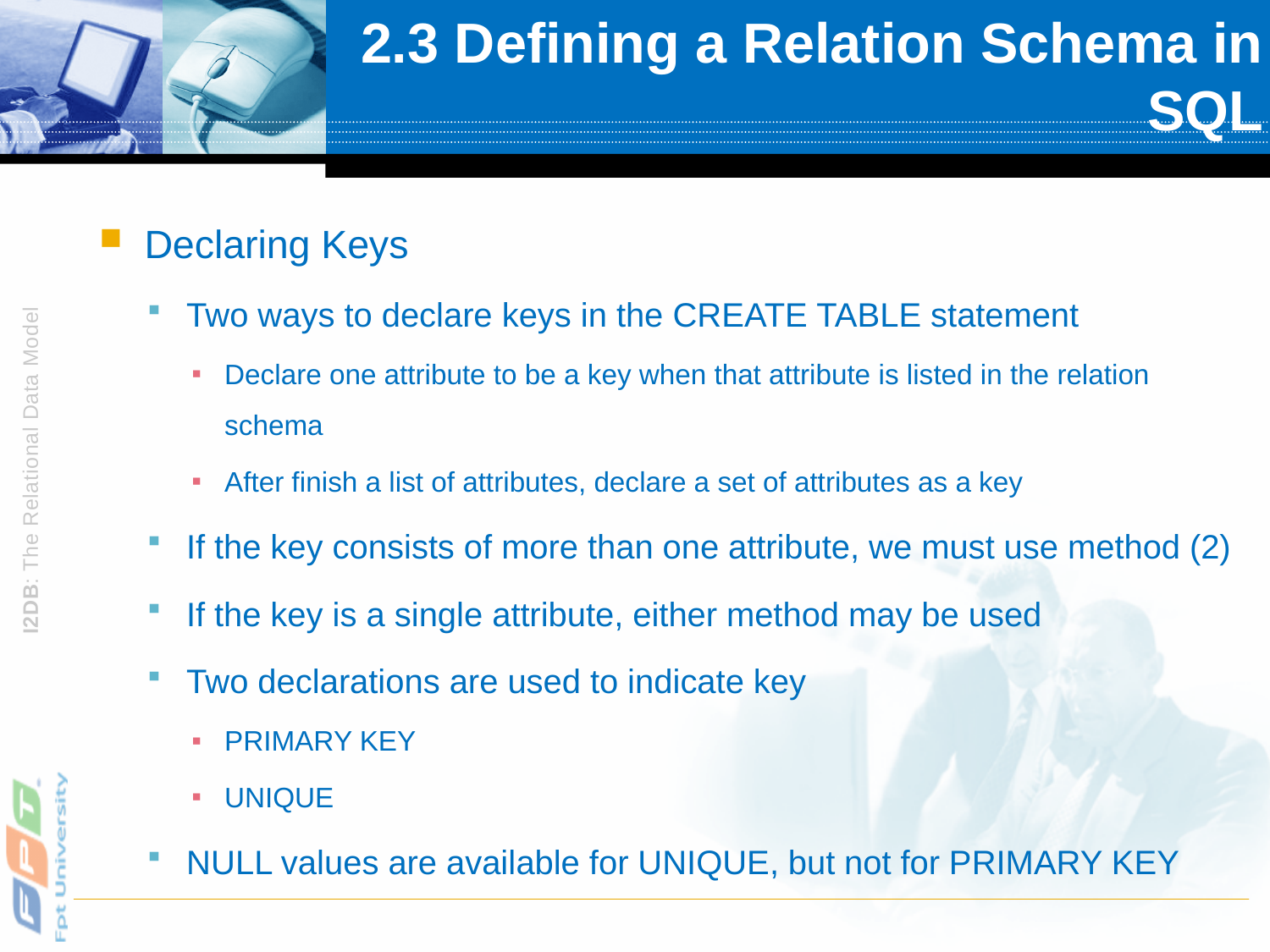

# 2.3 Defining a Relation Schema in SQL
Declaring Keys
Two ways to declare keys in the CREATE TABLE statement
Declare one attribute to be a key when that attribute is listed in the relation schema
After finish a list of attributes, declare a set of attributes as a key
If the key consists of more than one attribute, we must use method (2)
If the key is a single attribute, either method may be used
Two declarations are used to indicate key
PRIMARY KEY
UNIQUE
NULL values are available for UNIQUE, but not for PRIMARY KEY